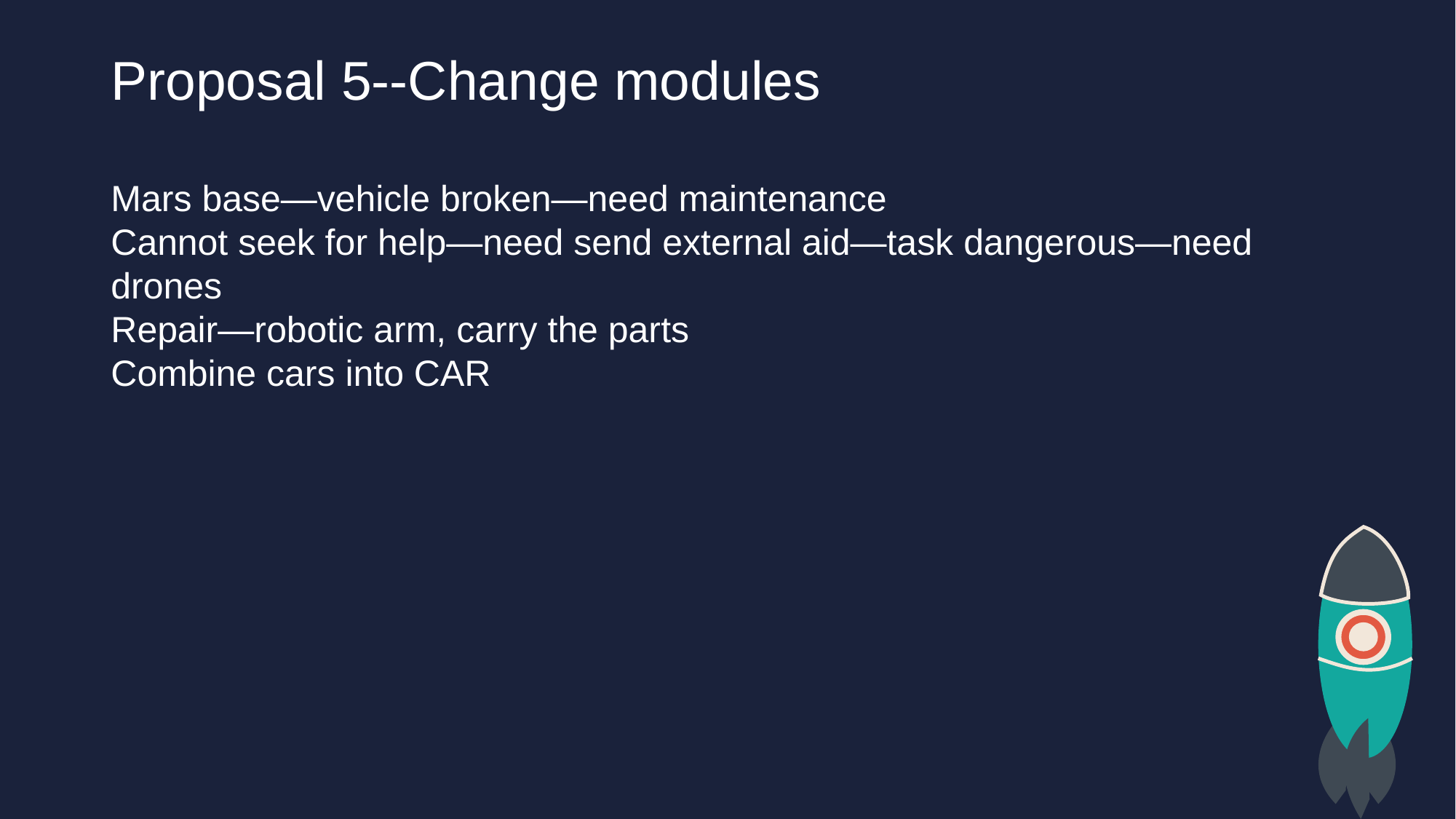

Mars base—vehicle broken—need maintenance
Cannot seek for help—need send external aid—task dangerous—need drones
Repair—robotic arm, carry the parts
Combine cars into CAR
# Proposal 5--Change modules